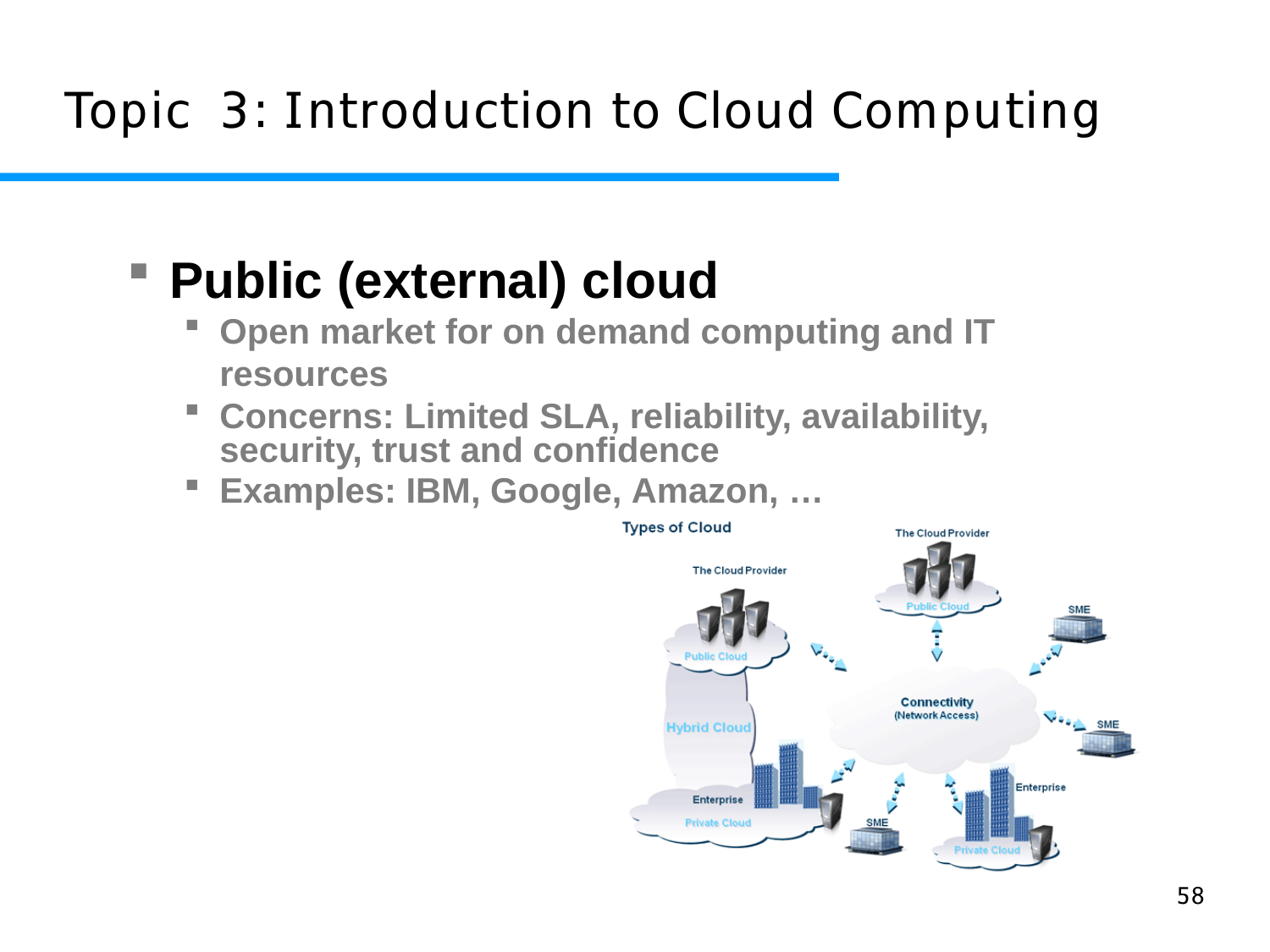

Topic  3: Introduction to Cloud Computing
Public (external) cloud
Open market for on demand computing and IT resources

Concerns: Limited SLA, reliability, availability, security, trust and confidence
Examples: IBM, Google, Amazon, …

Software Engineering for Distributed Systems Course
58